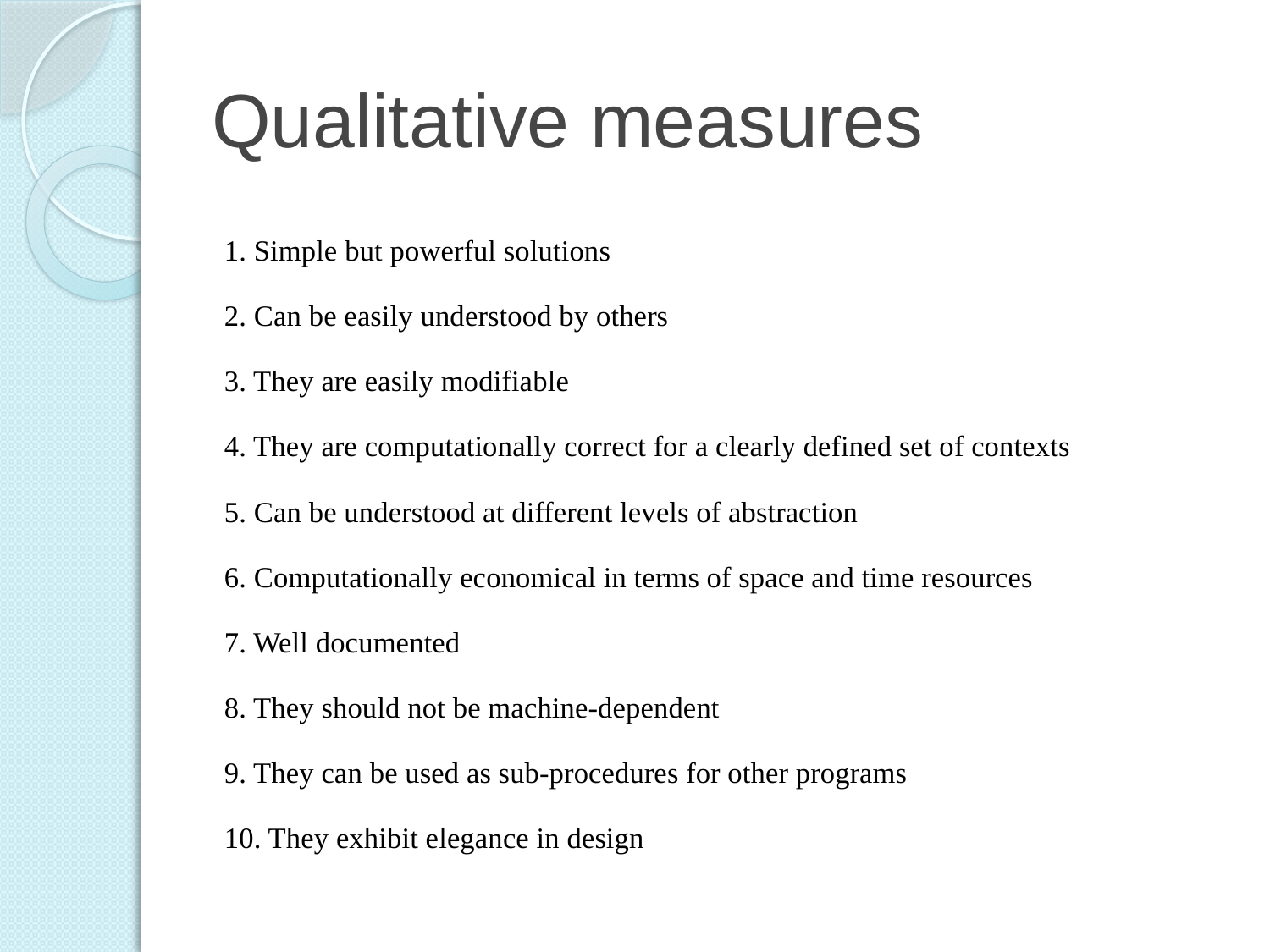

# Qualitative measures
1. Simple but powerful solutions
2. Can be easily understood by others
3. They are easily modifiable
4. They are computationally correct for a clearly defined set of contexts
5. Can be understood at different levels of abstraction
6. Computationally economical in terms of space and time resources
7. Well documented
8. They should not be machine-dependent
9. They can be used as sub-procedures for other programs
10. They exhibit elegance in design